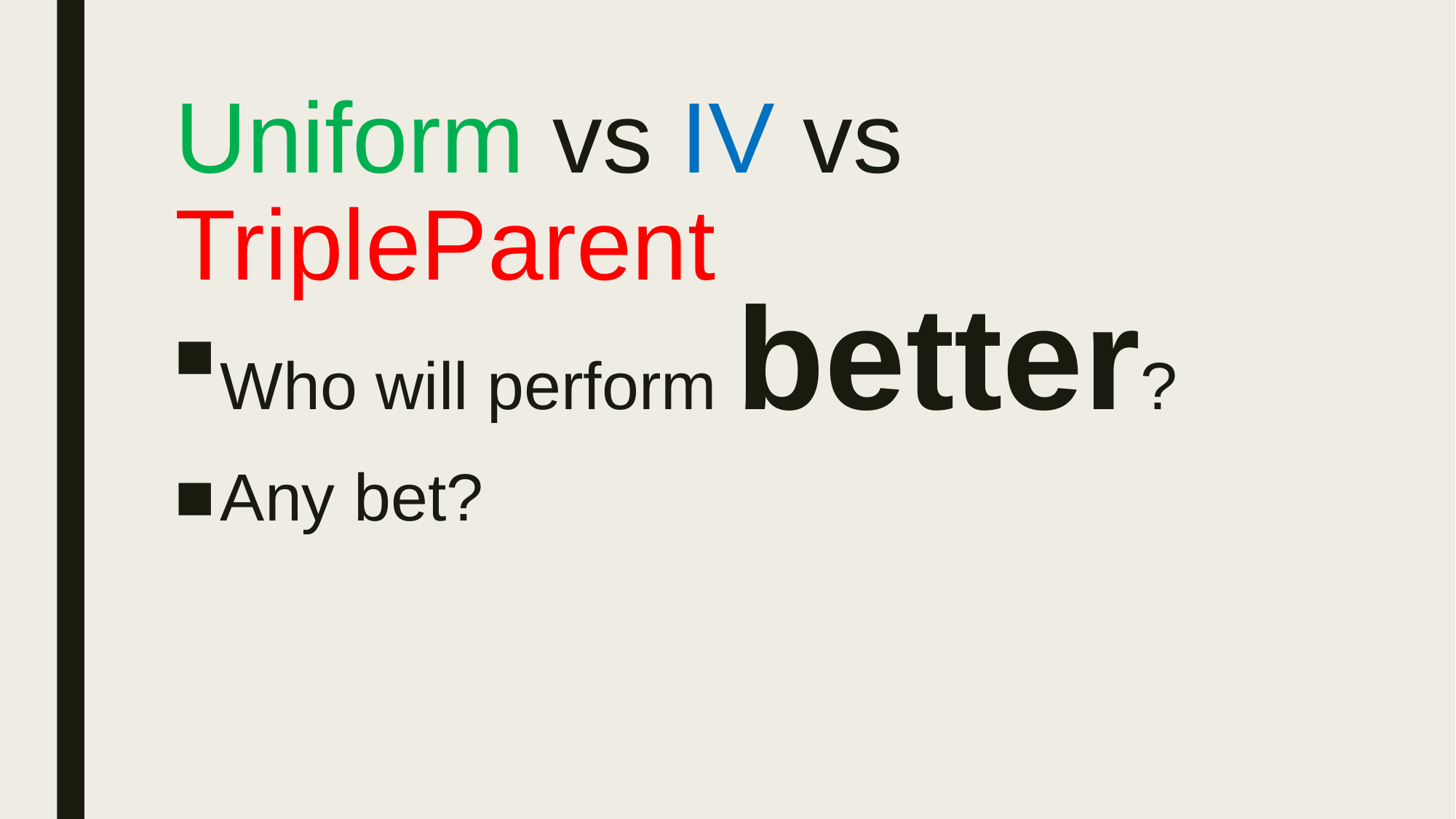

# Uniform vs IV vs TripleParent
Who will perform better?
Any bet?